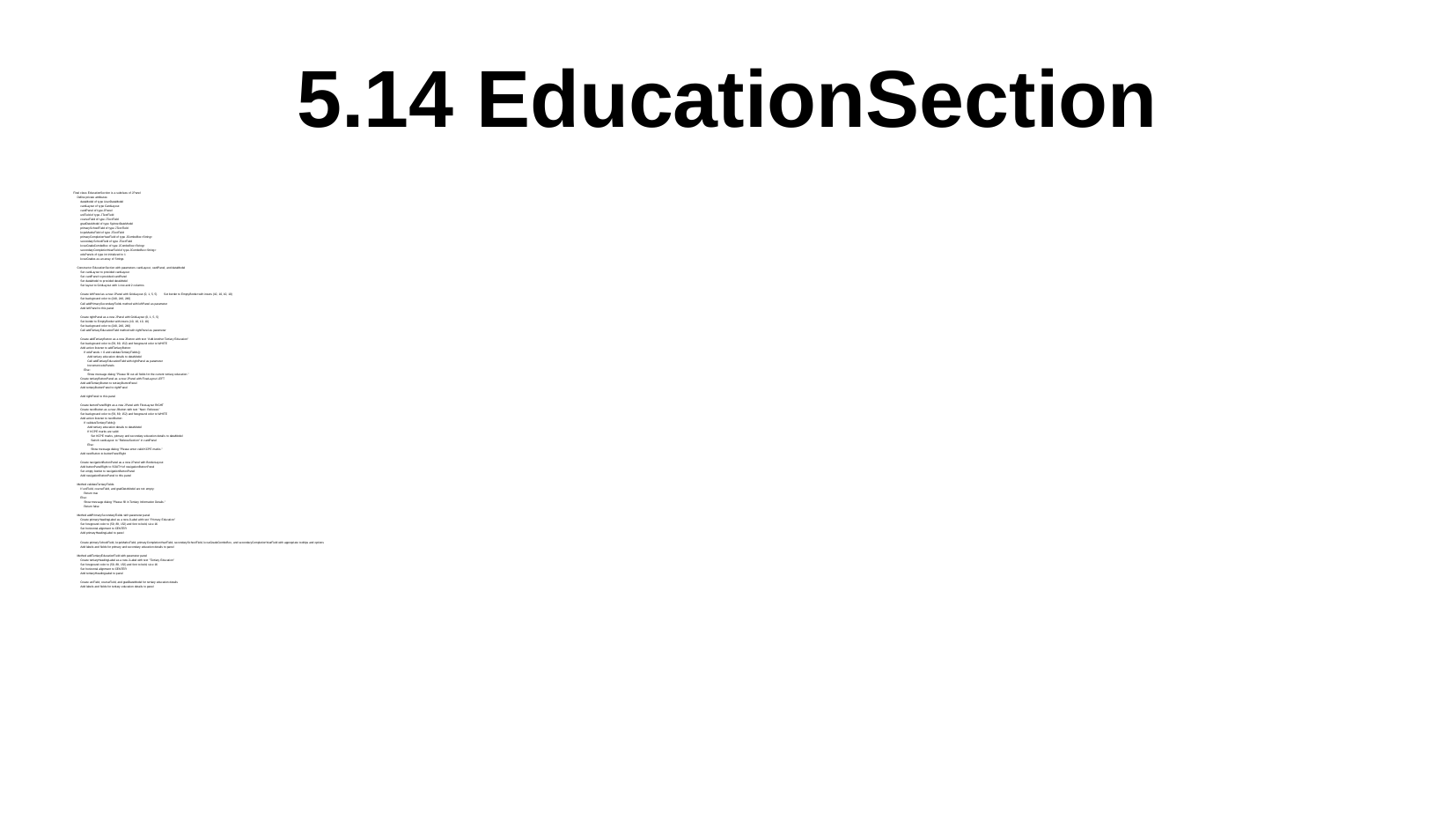

# 5.14 EducationSection
Final class EducationSection is a subclass of JPanel
    Define private attributes:
        dataModel of type UserDataModel
        cardLayout of type CardLayout
        cardPanel of type JPanel
        uniField of type JTextField
        courseField of type JTextField
        gradDateModel of type SpinnerDateModel
        primarySchoolField of type JTextField
        kcpeMarksField of type JTextField
        primaryCompletionYearField of type JComboBox<String>
        secondarySchoolField of type JTextField
        kcseGradeComboBox of type JComboBox<String>
        secondaryCompletionYearField of type JComboBox<String>
        eduPanels of type int initialized to 1
        kcseGrades as an array of Strings

    Constructor EducationSection with parameters cardLayout, cardPanel, and dataModel
        Set cardLayout to provided cardLayout
        Set cardPanel to provided cardPanel
        Set dataModel to provided dataModel
        Set layout to GridLayout with 1 row and 2 columns

        Create leftPanel as a new JPanel with GridLayout (0, 1, 5, 5)        Set border to EmptyBorder with insets (10, 10, 10, 10)
        Set background color to (240, 240, 240)
        Call addPrimarySecondaryFields method with leftPanel as parameter
        Add leftPanel to this panel

        Create rightPanel as a new JPanel with GridLayout (0, 1, 5, 5)
        Set border to EmptyBorder with insets (10, 10, 10, 10)
        Set background color to (240, 240, 240)
        Call addTertiaryEducationField method with rightPanel as parameter

        Create addTertiaryButton as a new JButton with text "Add Another Tertiary Education"
        Set background color to (59, 89, 152) and foreground color to WHITE
        Add action listener to addTertiaryButton:
            If eduPanels > 0 and validateTertiaryFields():
                Add tertiary education details to dataModel
                Call addTertiaryEducationField with rightPanel as parameter
                Increment eduPanels
            Else:
                Show message dialog "Please fill out all fields for the current tertiary education."
        Create tertiaryButtonPanel as a new JPanel with FlowLayout LEFT
        Add addTertiaryButton to tertiaryButtonPanel
        Add tertiaryButtonPanel to rightPanel

        Add rightPanel to this panel

        Create buttonPanelRight as a new JPanel with FlowLayout RIGHT
        Create nextButton as a new JButton with text "Next: Referees"
        Set background color to (59, 89, 152) and foreground color to WHITE
        Add action listener to nextButton:
            If validateTertiaryFields():
                Add tertiary education details to dataModel
                If KCPE marks are valid:
                    Set KCPE marks, primary and secondary education details to dataModel
                    Switch cardLayout to "RefereeSection" in cardPanel
                Else:
                    Show message dialog "Please enter valid KCPE marks."
        Add nextButton to buttonPanelRight

        Create navigationButtonPanel as a new JPanel with BorderLayout
        Add buttonPanelRight to SOUTH of navigationButtonPanel
        Set empty border to navigationButtonPanel
        Add navigationButtonPanel to this panel

    Method validateTertiaryFields
        If uniField, courseField, and gradDateModel are not empty:
            Return true
        Else:
            Show message dialog "Please fill in Tertiary Information Details."
            Return false

    Method addPrimarySecondaryFields with parameter panel
        Create primaryHeadingLabel as a new JLabel with text "Primary Education"
        Set foreground color to (59, 89, 152) and font to bold, size 16
        Set horizontal alignment to CENTER
        Add primaryHeadingLabel to panel

        Create primarySchoolField, kcpeMarksField, primaryCompletionYearField, secondarySchoolField, kcseGradeComboBox, and secondaryCompletionYearField with appropriate tooltips and options
        Add labels and fields for primary and secondary education details to panel

    Method addTertiaryEducationField with parameter panel
        Create tertiaryHeadingLabel as a new JLabel with text "Tertiary Education"
        Set foreground color to (59, 89, 152) and font to bold, size 16
        Set horizontal alignment to CENTER
        Add tertiaryHeadingLabel to panel

        Create uniField, courseField, and gradDateModel for tertiary education details
        Add labels and fields for tertiary education details to panel